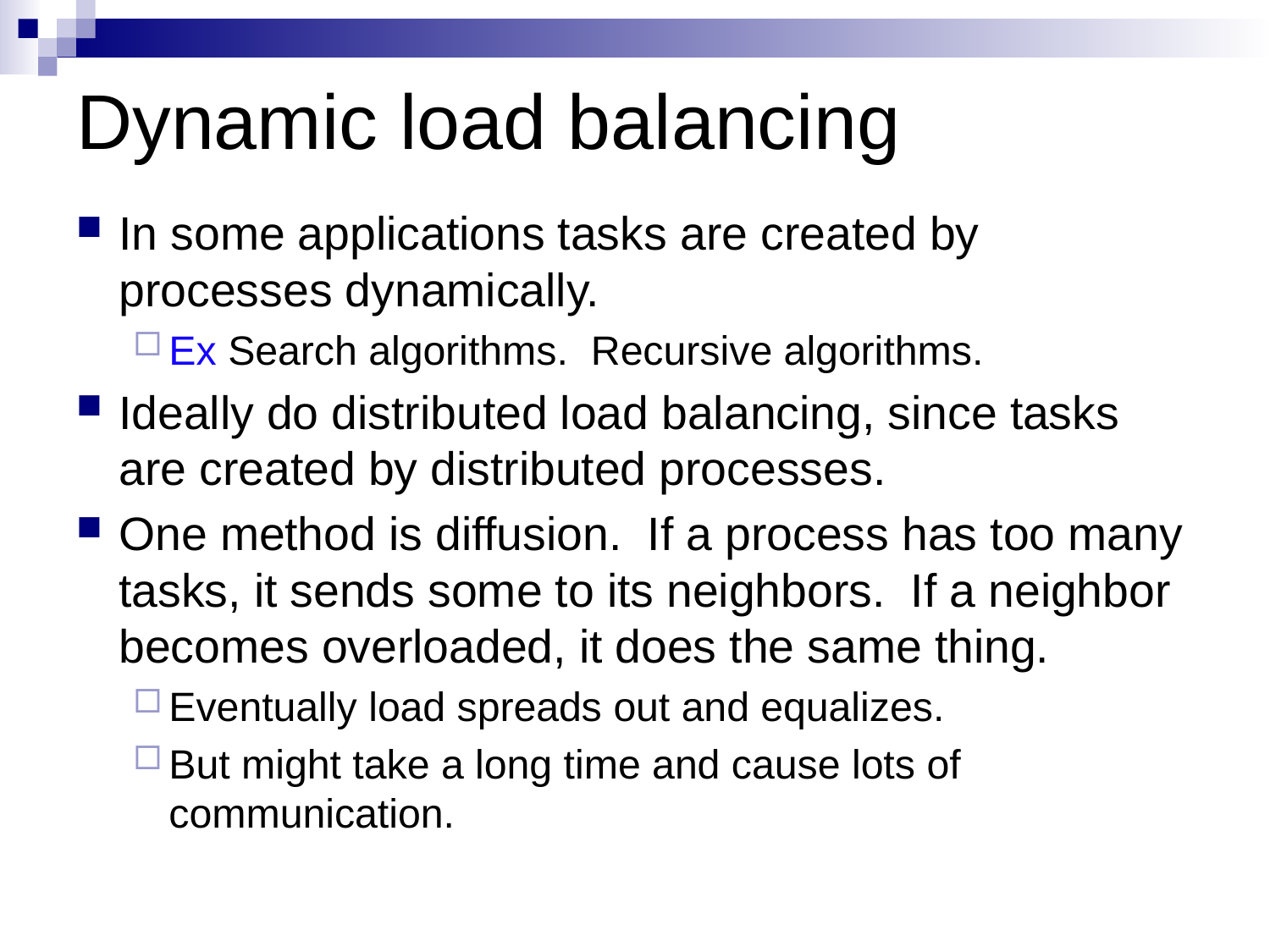

# Dynamic load balancing
In some applications tasks are created by processes dynamically.
Ex Search algorithms.  Recursive algorithms.
Ideally do distributed load balancing, since tasks are created by distributed processes.
One method is diffusion.  If a process has too many tasks, it sends some to its neighbors.  If a neighbor becomes overloaded, it does the same thing.
Eventually load spreads out and equalizes.
But might take a long time and cause lots of communication.